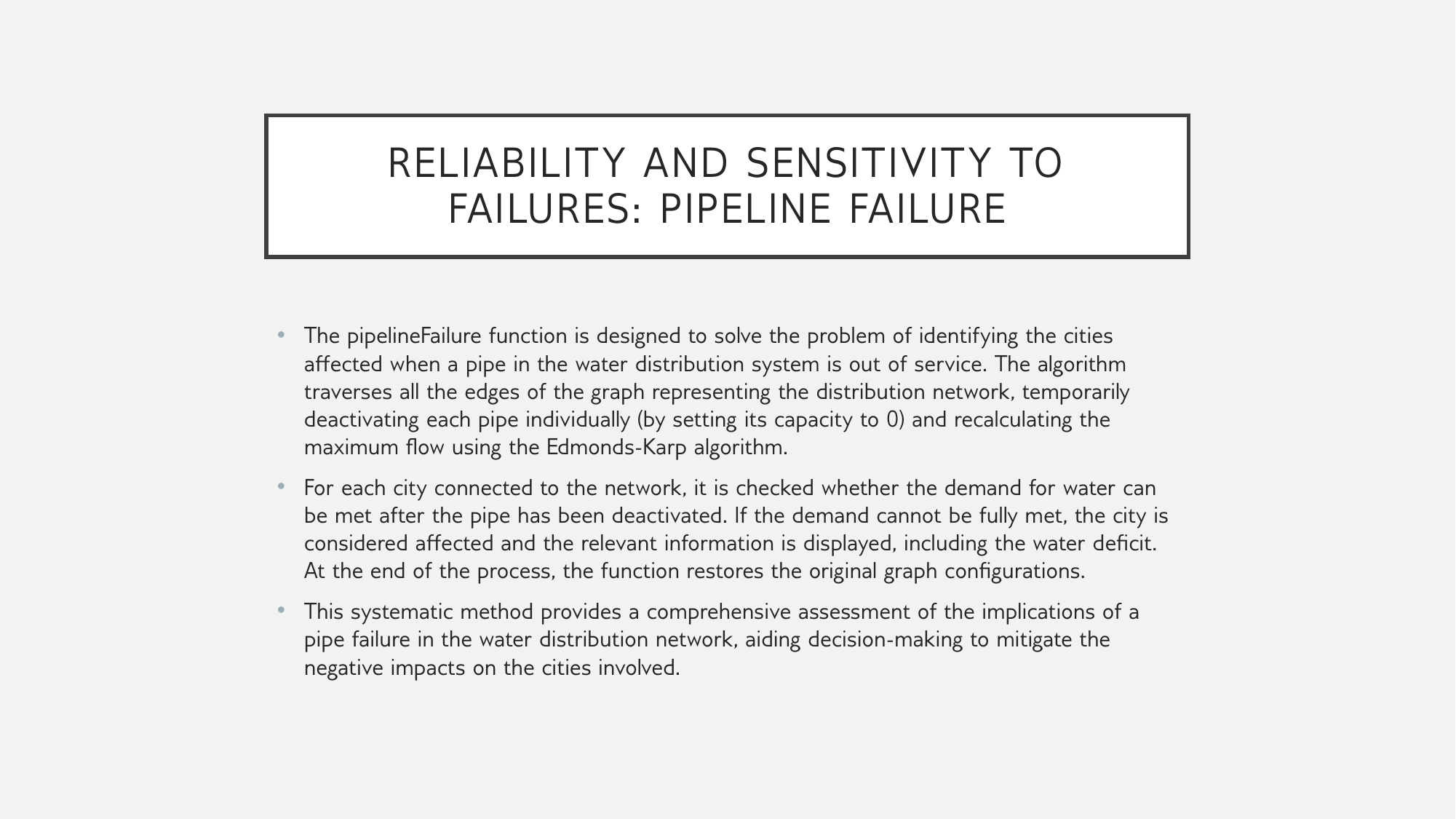

# Reliability and Sensitivity to Failures: Pipeline failure
The pipelineFailure function is designed to solve the problem of identifying the cities affected when a pipe in the water distribution system is out of service. The algorithm traverses all the edges of the graph representing the distribution network, temporarily deactivating each pipe individually (by setting its capacity to 0) and recalculating the maximum flow using the Edmonds-Karp algorithm.
For each city connected to the network, it is checked whether the demand for water can be met after the pipe has been deactivated. If the demand cannot be fully met, the city is considered affected and the relevant information is displayed, including the water deficit. At the end of the process, the function restores the original graph configurations.
This systematic method provides a comprehensive assessment of the implications of a pipe failure in the water distribution network, aiding decision-making to mitigate the negative impacts on the cities involved.